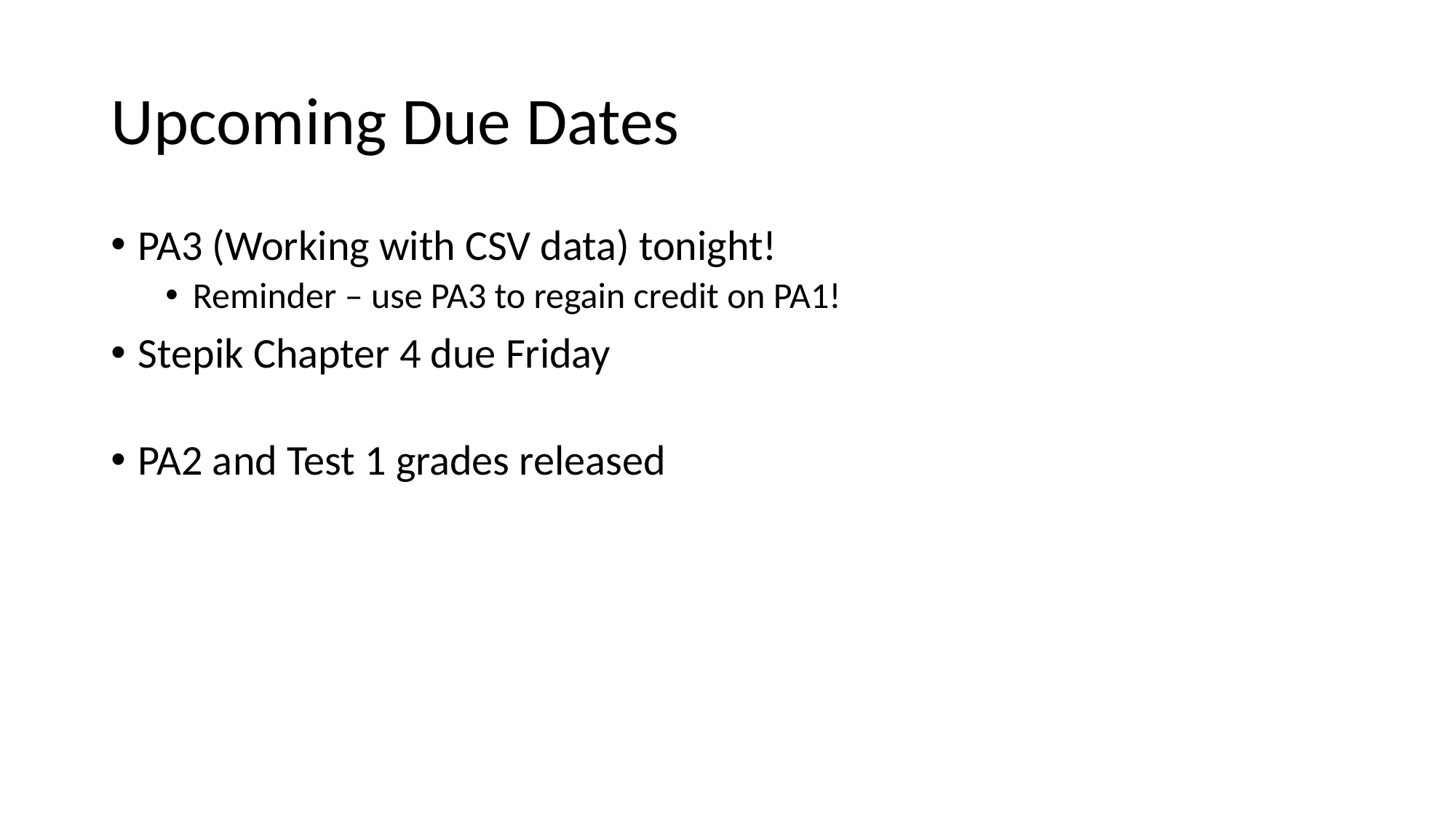

# Upcoming Due Dates
PA3 (Working with CSV data) tonight!
Reminder – use PA3 to regain credit on PA1!
Stepik Chapter 4 due Friday
PA2 and Test 1 grades released